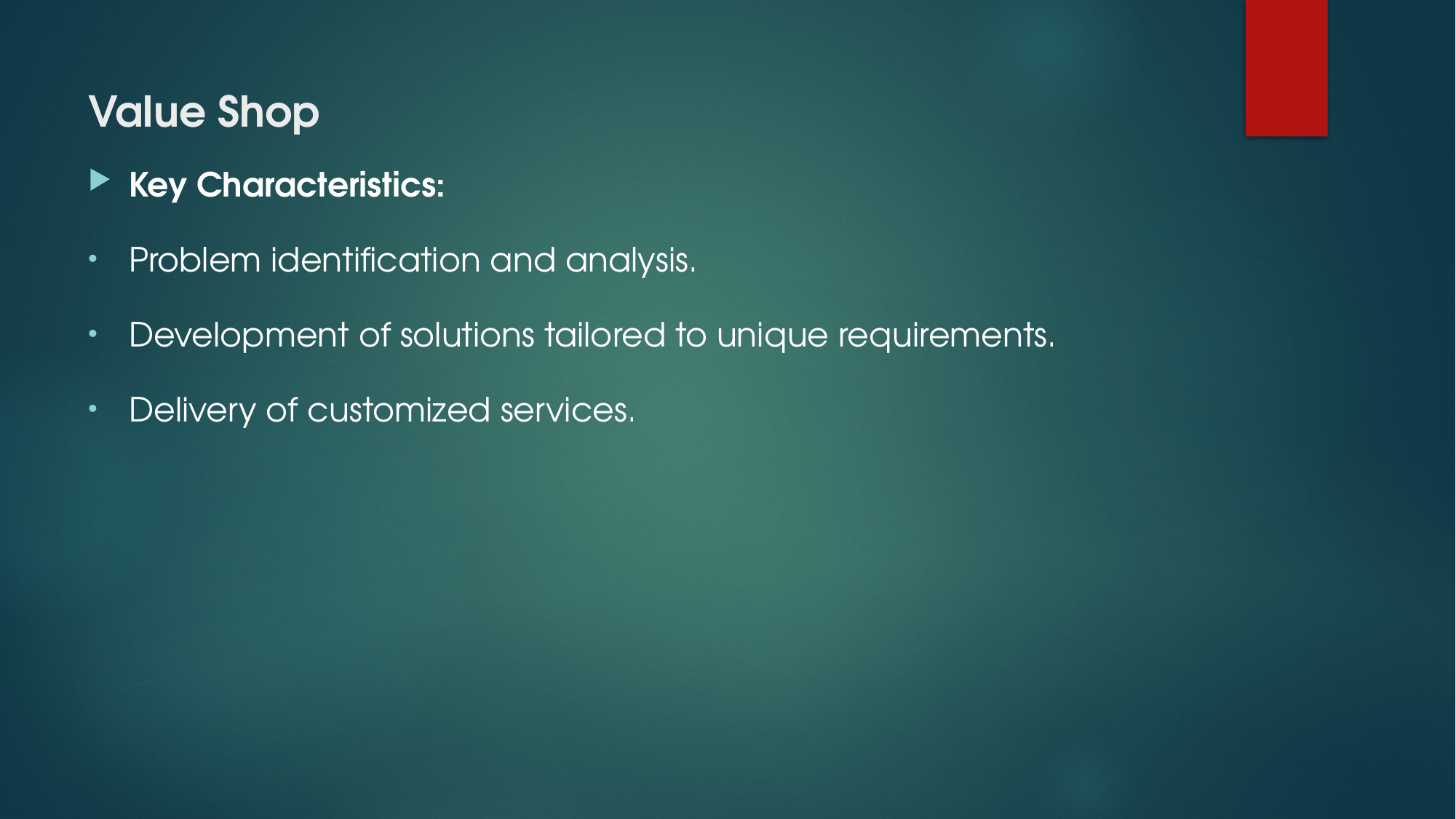

# Value Shop
Key Characteristics:
Problem identification and analysis.
Development of solutions tailored to unique requirements.
Delivery of customized services.